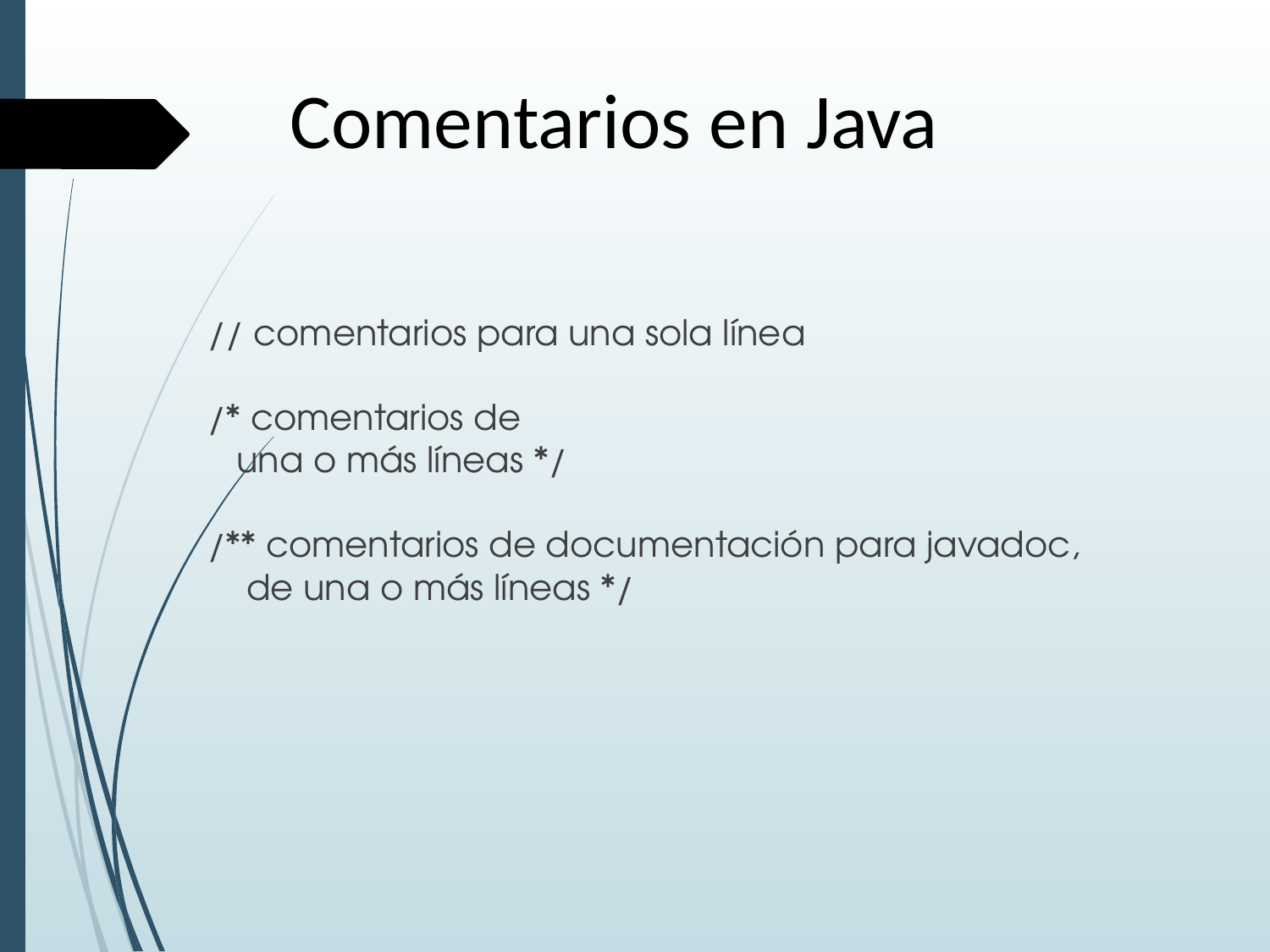

Comentarios en Java

// comentarios para una sola línea

/* comentarios de
   una o más líneas */

/** comentarios de documentación para javadoc,
    de una o más líneas */